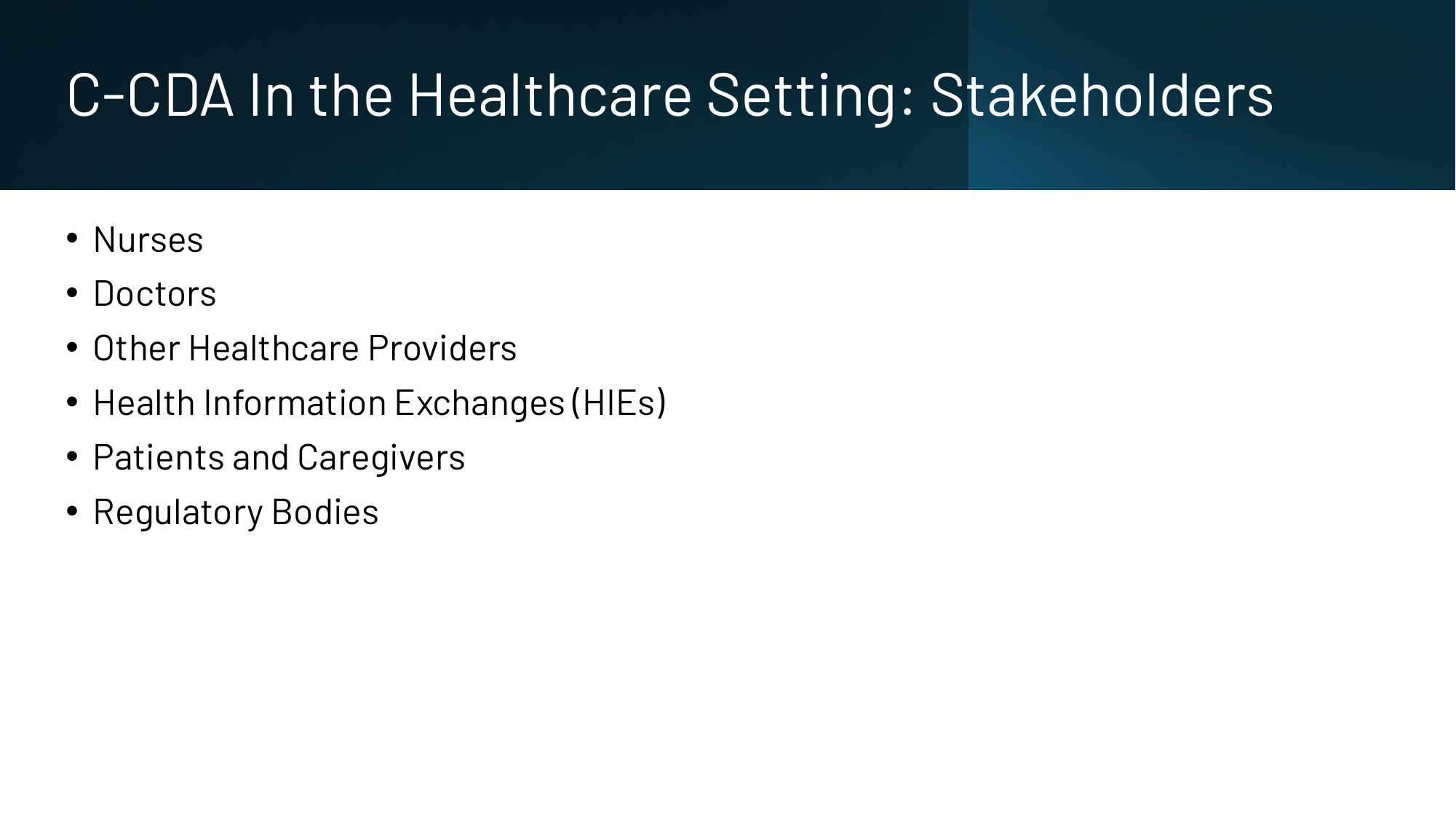

# C-CDA In the Healthcare Setting: Stakeholders
Nurses
Doctors
Other Healthcare Providers
Health Information Exchanges (HIEs)
Patients and Caregivers
Regulatory Bodies